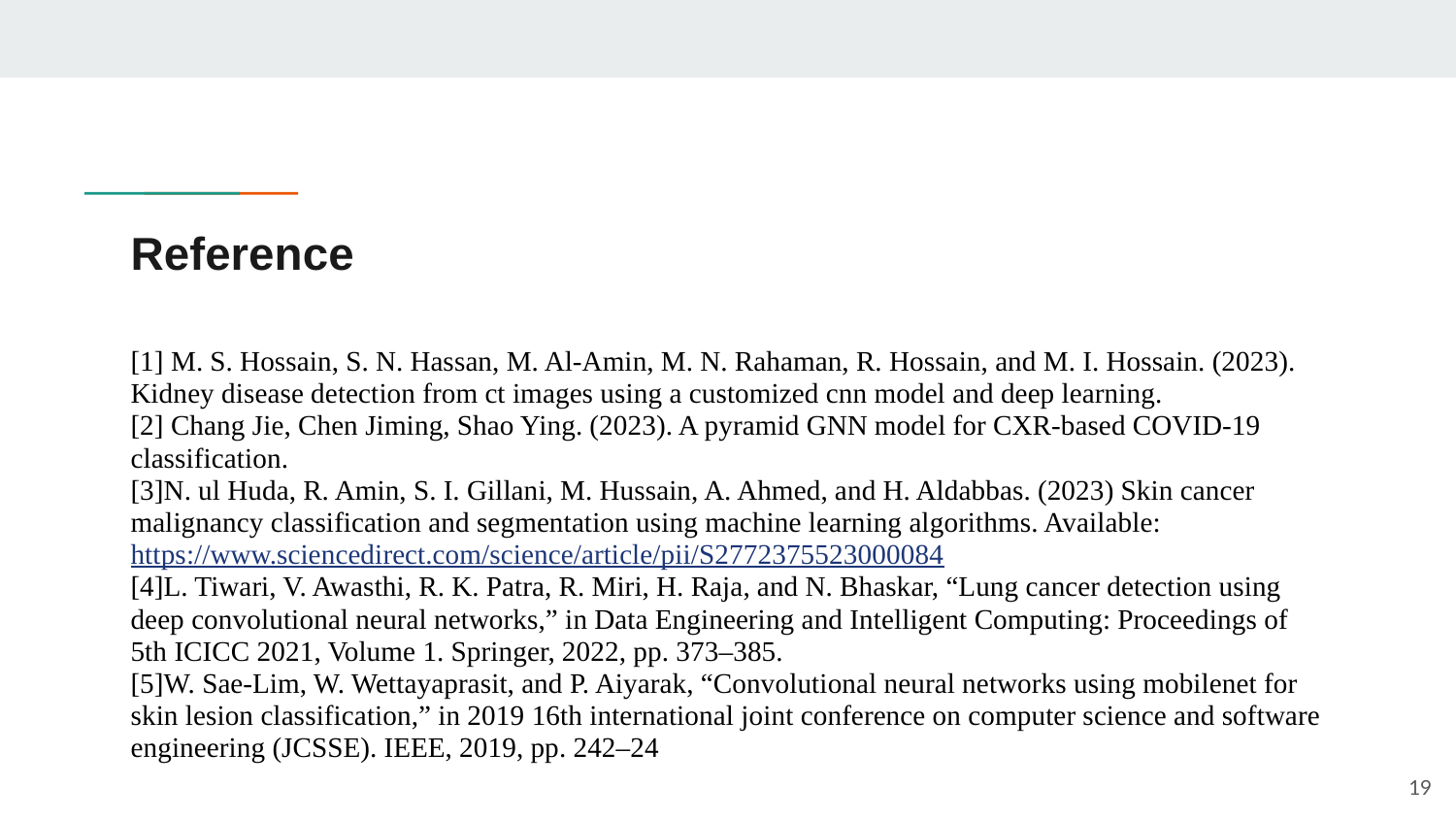

# Reference
[1] M. S. Hossain, S. N. Hassan, M. Al-Amin, M. N. Rahaman, R. Hossain, and M. I. Hossain. (2023). Kidney disease detection from ct images using a customized cnn model and deep learning.
[2] Chang Jie, Chen Jiming, Shao Ying. (2023). A pyramid GNN model for CXR-based COVID-19 classification.
[3]N. ul Huda, R. Amin, S. I. Gillani, M. Hussain, A. Ahmed, and H. Aldabbas. (2023) Skin cancer malignancy classification and segmentation using machine learning algorithms. Available: https://www.sciencedirect.com/science/article/pii/S2772375523000084
[4]L. Tiwari, V. Awasthi, R. K. Patra, R. Miri, H. Raja, and N. Bhaskar, “Lung cancer detection using deep convolutional neural networks,” in Data Engineering and Intelligent Computing: Proceedings of 5th ICICC 2021, Volume 1. Springer, 2022, pp. 373–385.
[5]W. Sae-Lim, W. Wettayaprasit, and P. Aiyarak, “Convolutional neural networks using mobilenet for skin lesion classification,” in 2019 16th international joint conference on computer science and software engineering (JCSSE). IEEE, 2019, pp. 242–24
19